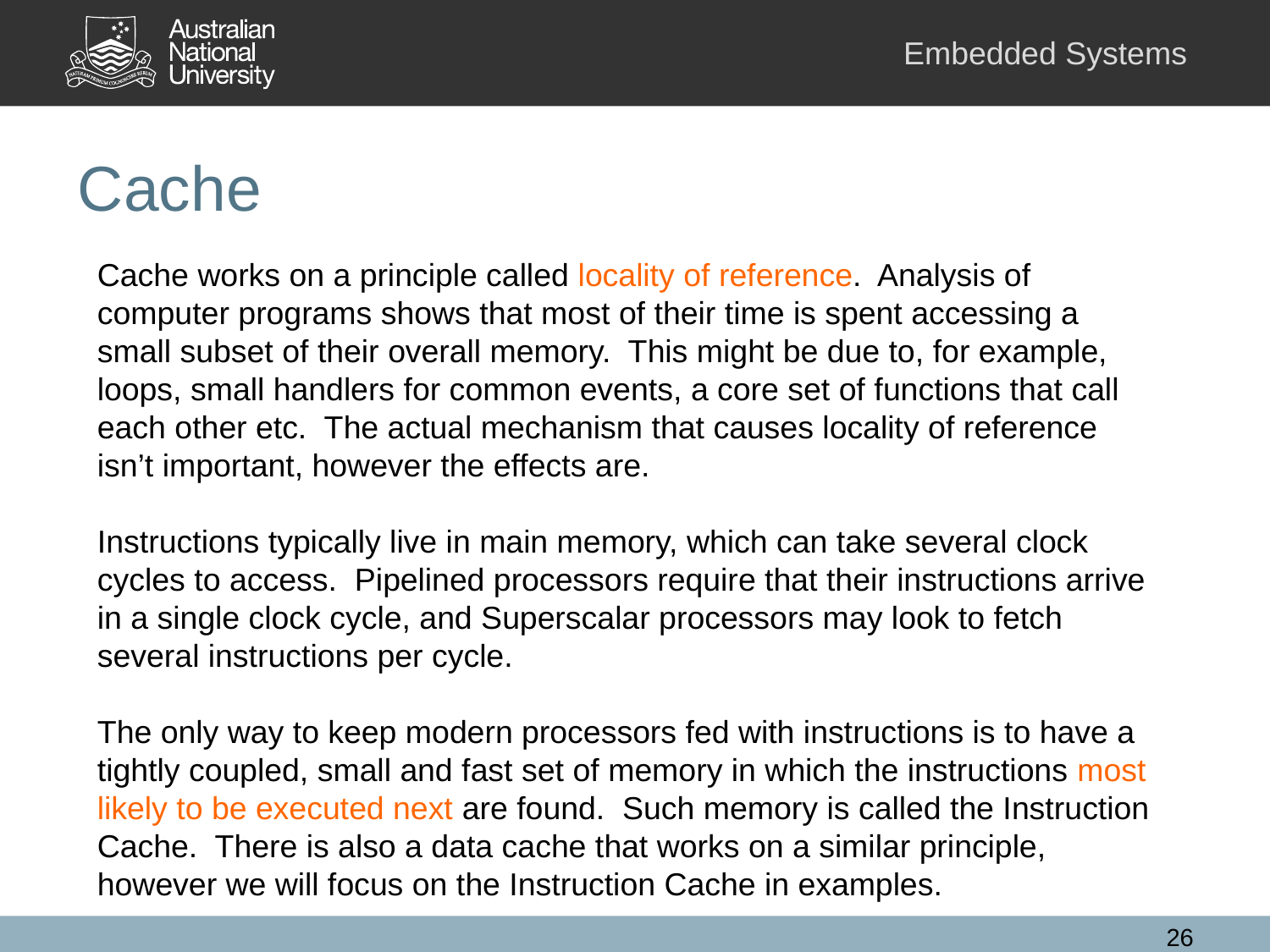

# Cache
Cache works on a principle called locality of reference.  Analysis of computer programs shows that most of their time is spent accessing a small subset of their overall memory.  This might be due to, for example, loops, small handlers for common events, a core set of functions that call each other etc.  The actual mechanism that causes locality of reference isn’t important, however the effects are.

Instructions typically live in main memory, which can take several clock cycles to access.  Pipelined processors require that their instructions arrive in a single clock cycle, and Superscalar processors may look to fetch several instructions per cycle.

The only way to keep modern processors fed with instructions is to have a tightly coupled, small and fast set of memory in which the instructions most likely to be executed next are found.  Such memory is called the Instruction Cache.  There is also a data cache that works on a similar principle, however we will focus on the Instruction Cache in examples.

26